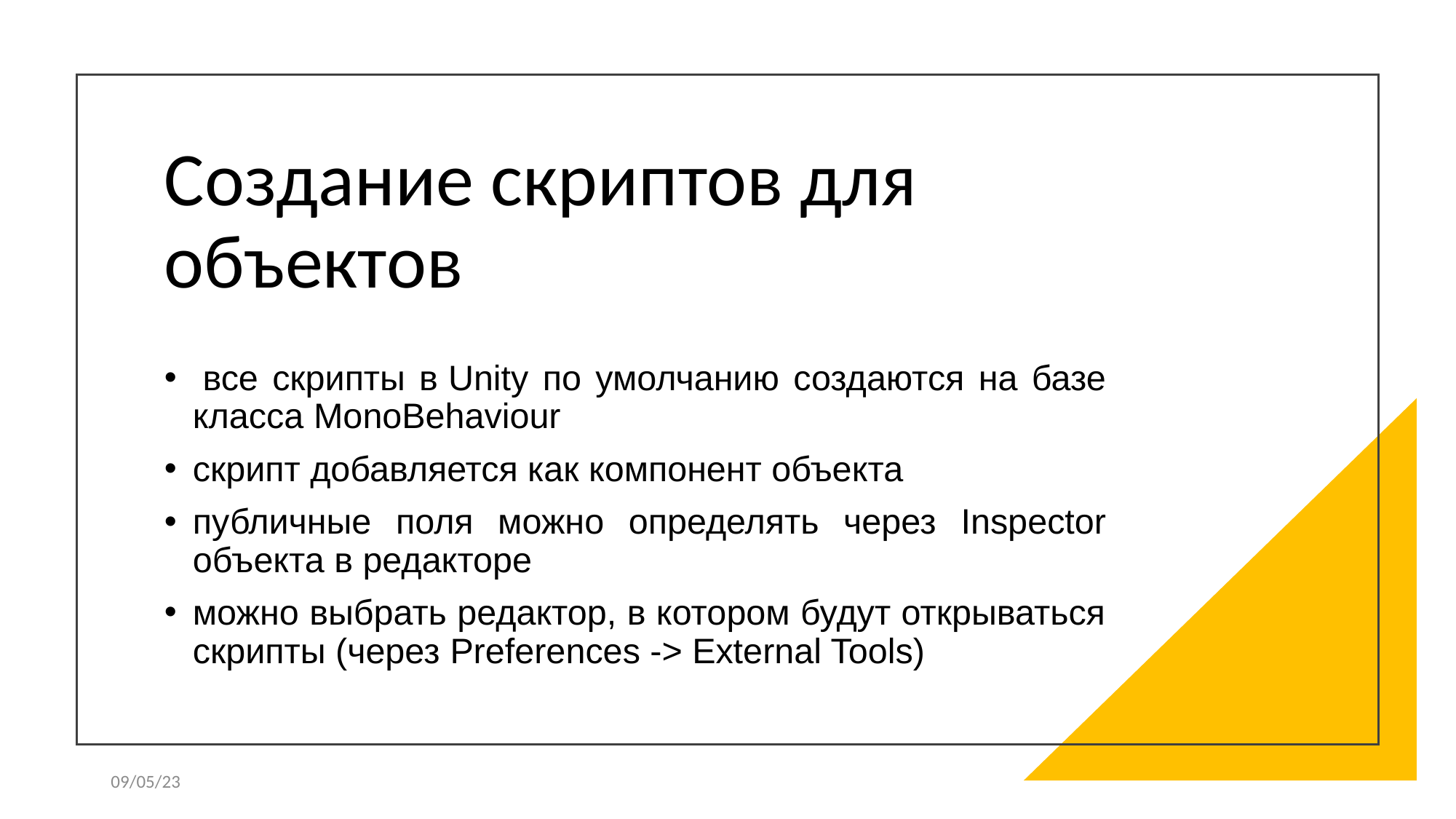

# Создание скриптов для объектов
 все скрипты в Unity по умолчанию создаются на базе класса MonoBehaviour
скрипт добавляется как компонент объекта
публичные поля можно определять через Inspector объекта в редакторе
можно выбрать редактор, в котором будут открываться скрипты (через Preferences -> External Tools)

09/05/23
Николаева Анна
10